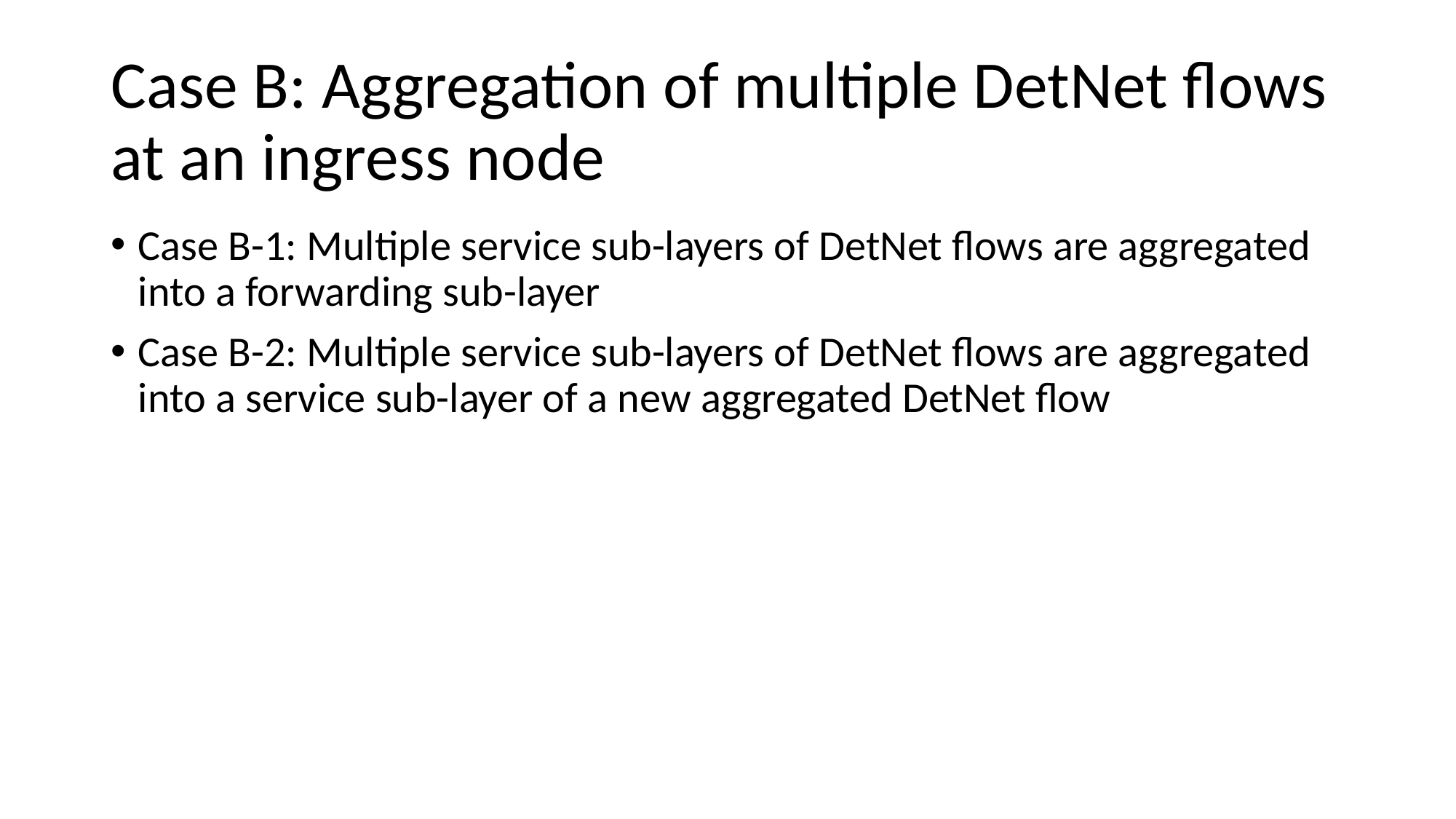

# Case B: Aggregation of multiple DetNet flows at an ingress node
Case B-1: Multiple service sub-layers of DetNet flows are aggregated into a forwarding sub-layer
Case B-2: Multiple service sub-layers of DetNet flows are aggregated into a service sub-layer of a new aggregated DetNet flow